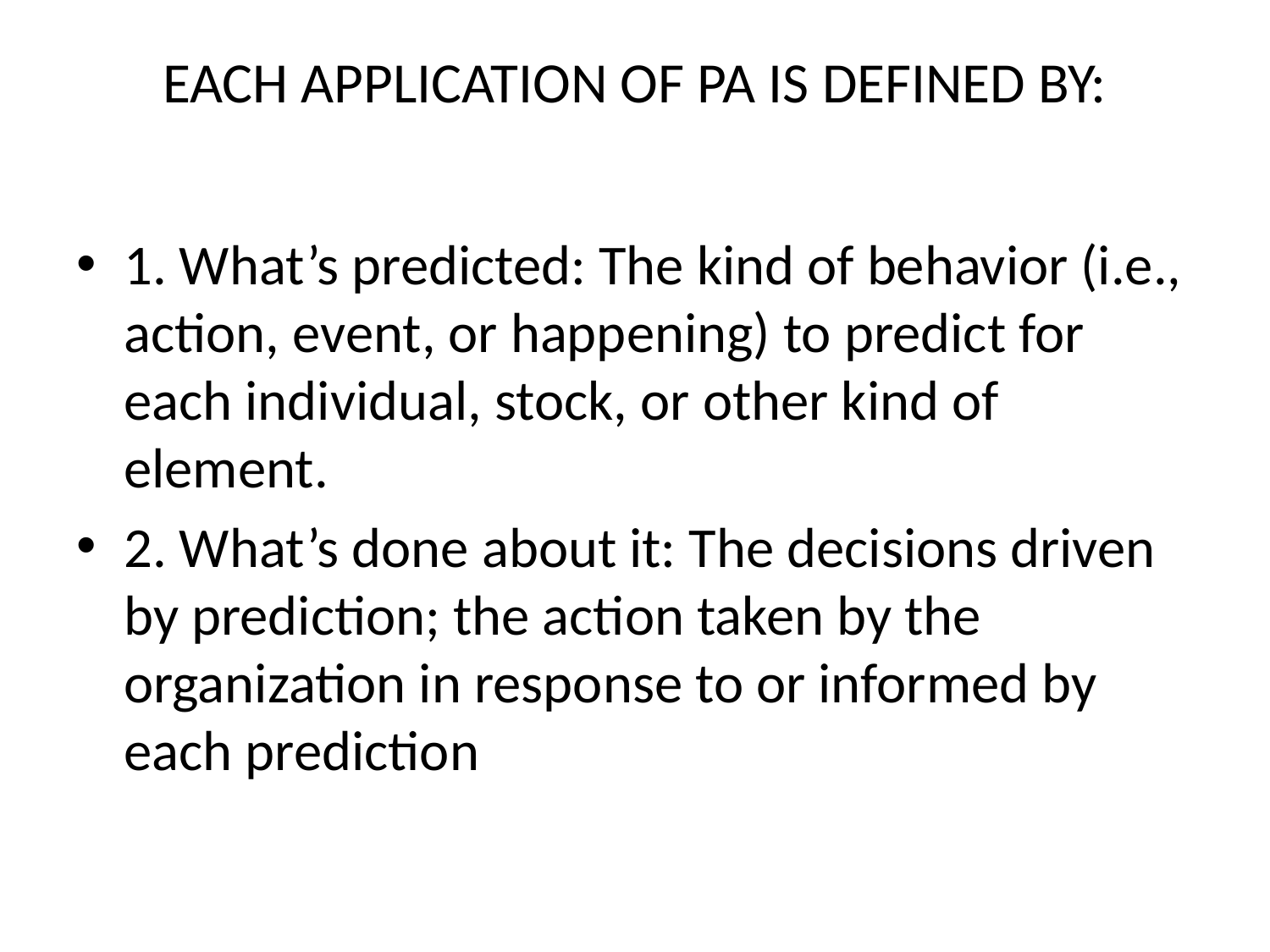

# EACH APPLICATION OF PA IS DEFINED BY:
1. What’s predicted: The kind of behavior (i.e., action, event, or happening) to predict for each individual, stock, or other kind of element.
2. What’s done about it: The decisions driven by prediction; the action taken by the organization in response to or informed by each prediction